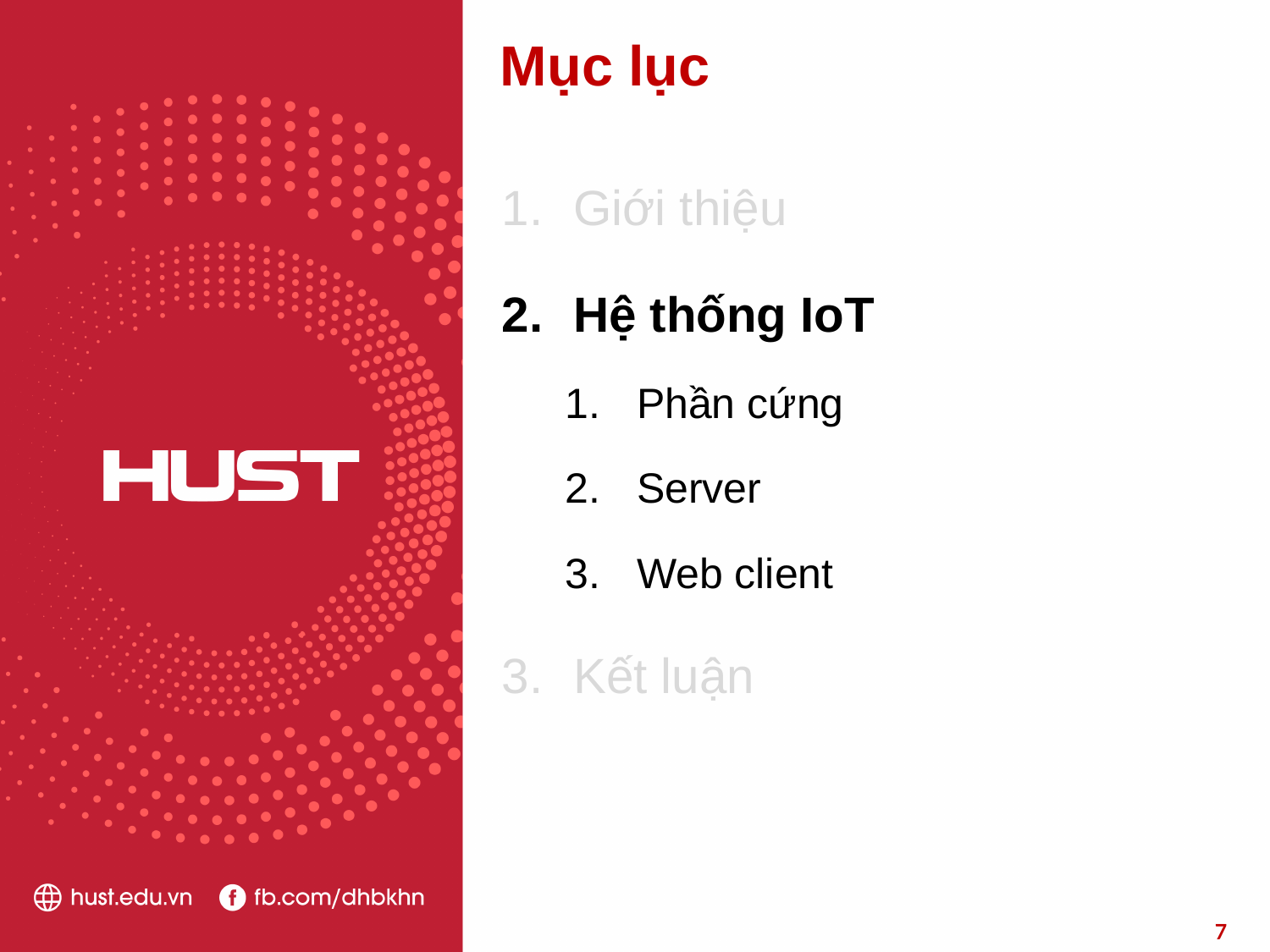

# Mục lục
Giới thiệu
Hệ thống IoT
Phần cứng
Server
Web client
Kết luận
7